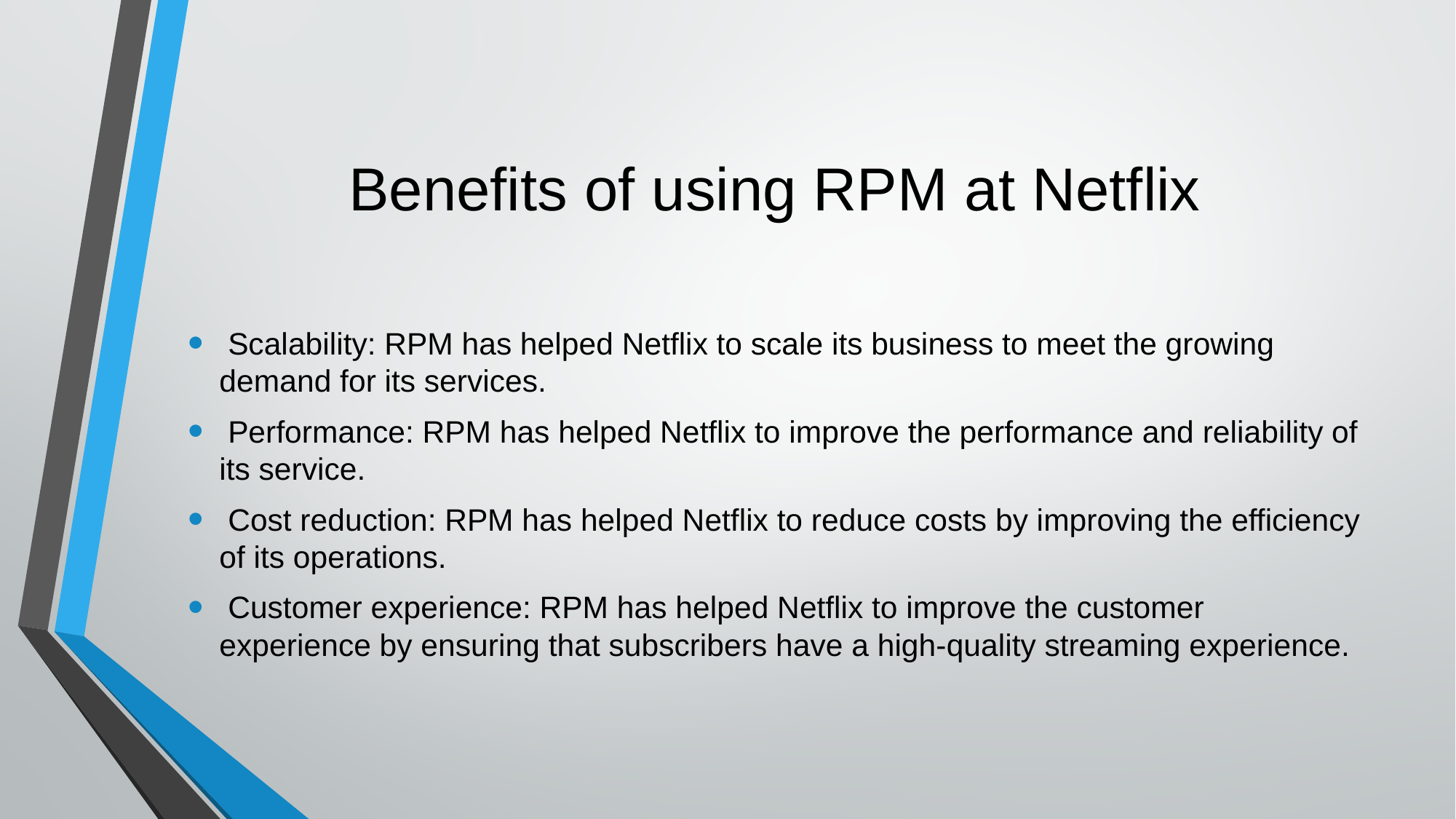

# Benefits of using RPM at Netflix
 Scalability: RPM has helped Netflix to scale its business to meet the growing demand for its services.
 Performance: RPM has helped Netflix to improve the performance and reliability of its service.
 Cost reduction: RPM has helped Netflix to reduce costs by improving the efficiency of its operations.
 Customer experience: RPM has helped Netflix to improve the customer experience by ensuring that subscribers have a high-quality streaming experience.